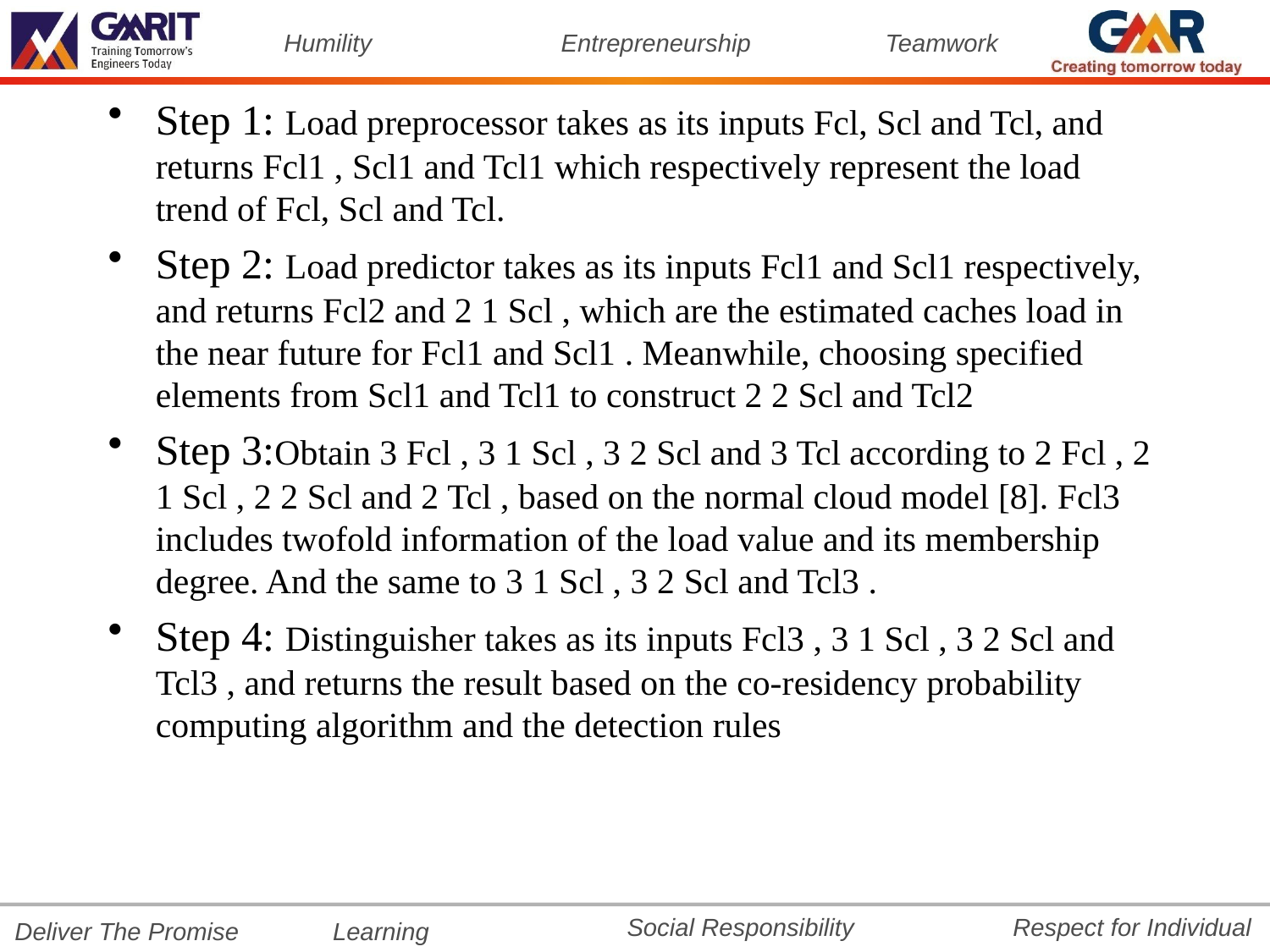

Step 1: Load preprocessor takes as its inputs Fcl, Scl and Tcl, and returns Fcl1 , Scl1 and Tcl1 which respectively represent the load trend of Fcl, Scl and Tcl.
Step 2: Load predictor takes as its inputs Fcl1 and Scl1 respectively, and returns Fcl2 and 2 1 Scl , which are the estimated caches load in the near future for Fcl1 and Scl1 . Meanwhile, choosing specified elements from Scl1 and Tcl1 to construct 2 2 Scl and Tcl2
Step 3:Obtain 3 Fcl , 3 1 Scl , 3 2 Scl and 3 Tcl according to 2 Fcl , 2 1 Scl , 2 2 Scl and 2 Tcl , based on the normal cloud model [8]. Fcl3 includes twofold information of the load value and its membership degree. And the same to 3 1 Scl , 3 2 Scl and Tcl3 .
Step 4: Distinguisher takes as its inputs Fcl3 , 3 1 Scl , 3 2 Scl and Tcl3 , and returns the result based on the co-residency probability computing algorithm and the detection rules